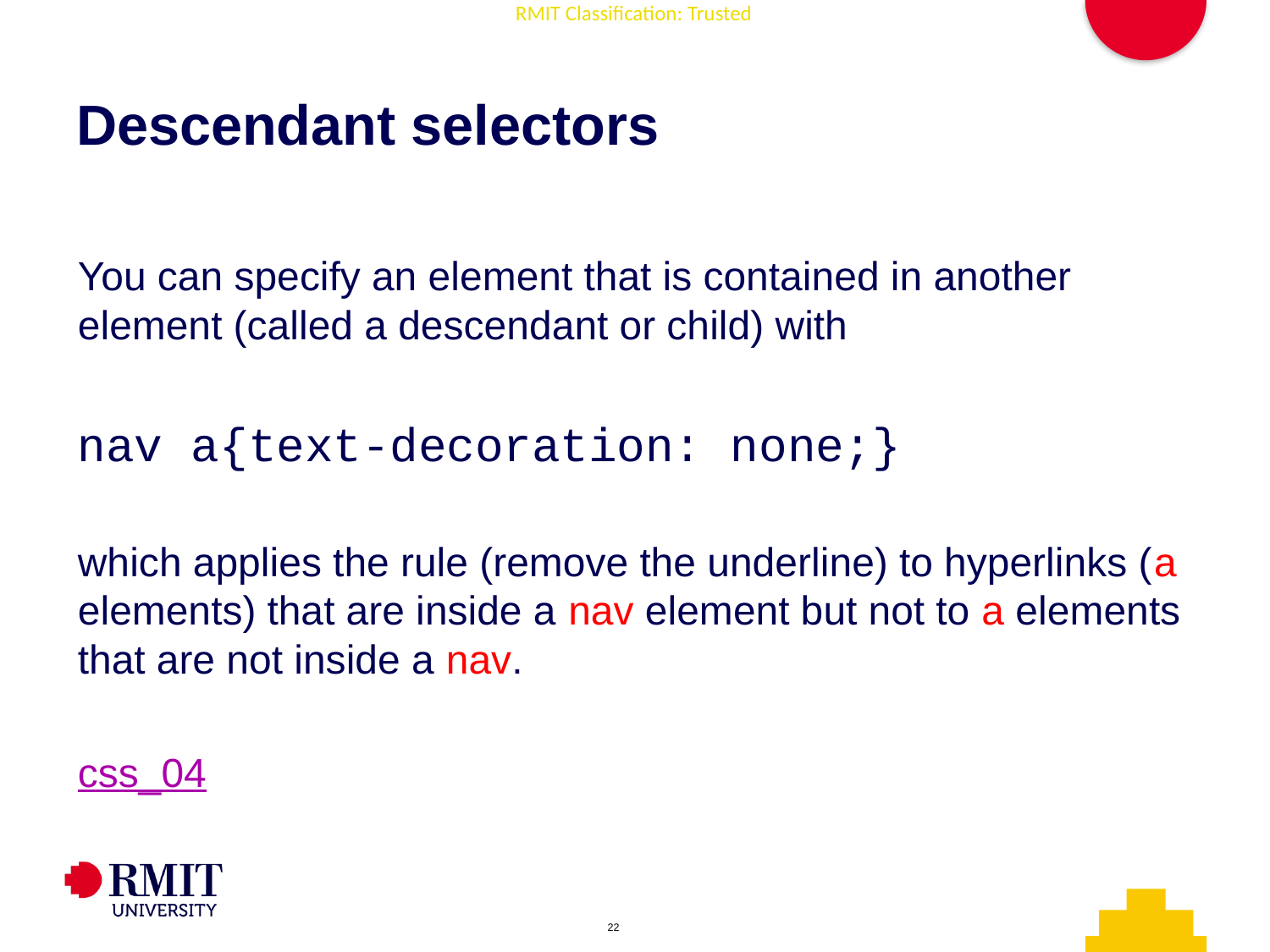

# Descendant selectors
You can specify an element that is contained in another element (called a descendant or child) with

nav a{text-decoration: none;}

which applies the rule (remove the underline) to hyperlinks (a elements) that are inside a nav element but not to a elements that are not inside a nav.

css_04
AD006 Associate Degree in IT